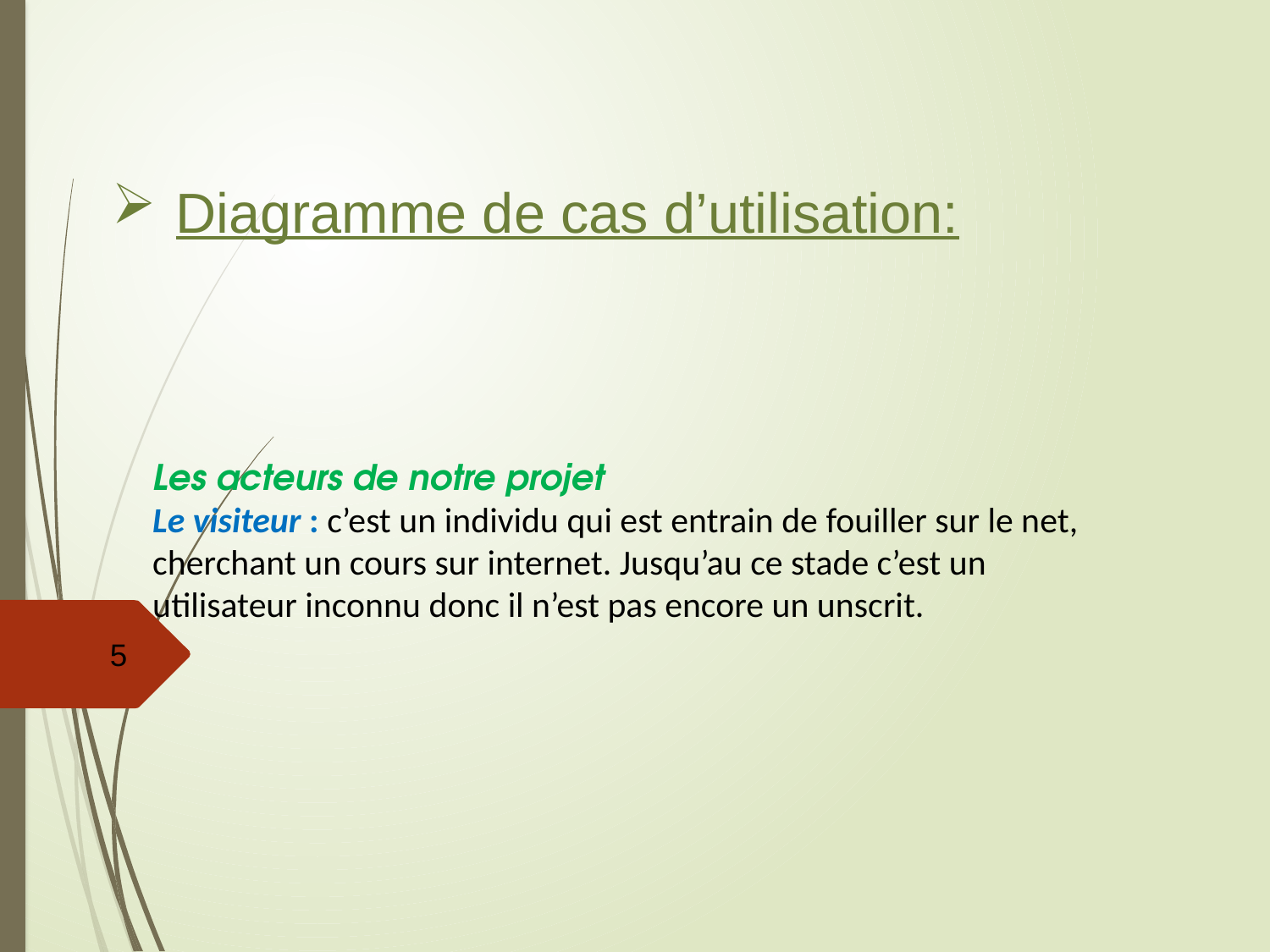

# Diagramme de cas d’utilisation:

Les acteurs de notre projet
Le visiteur : c’est un individu qui est entrain de fouiller sur le net, cherchant un cours sur internet. Jusqu’au ce stade c’est un utilisateur inconnu donc il n’est pas encore un unscrit.
5